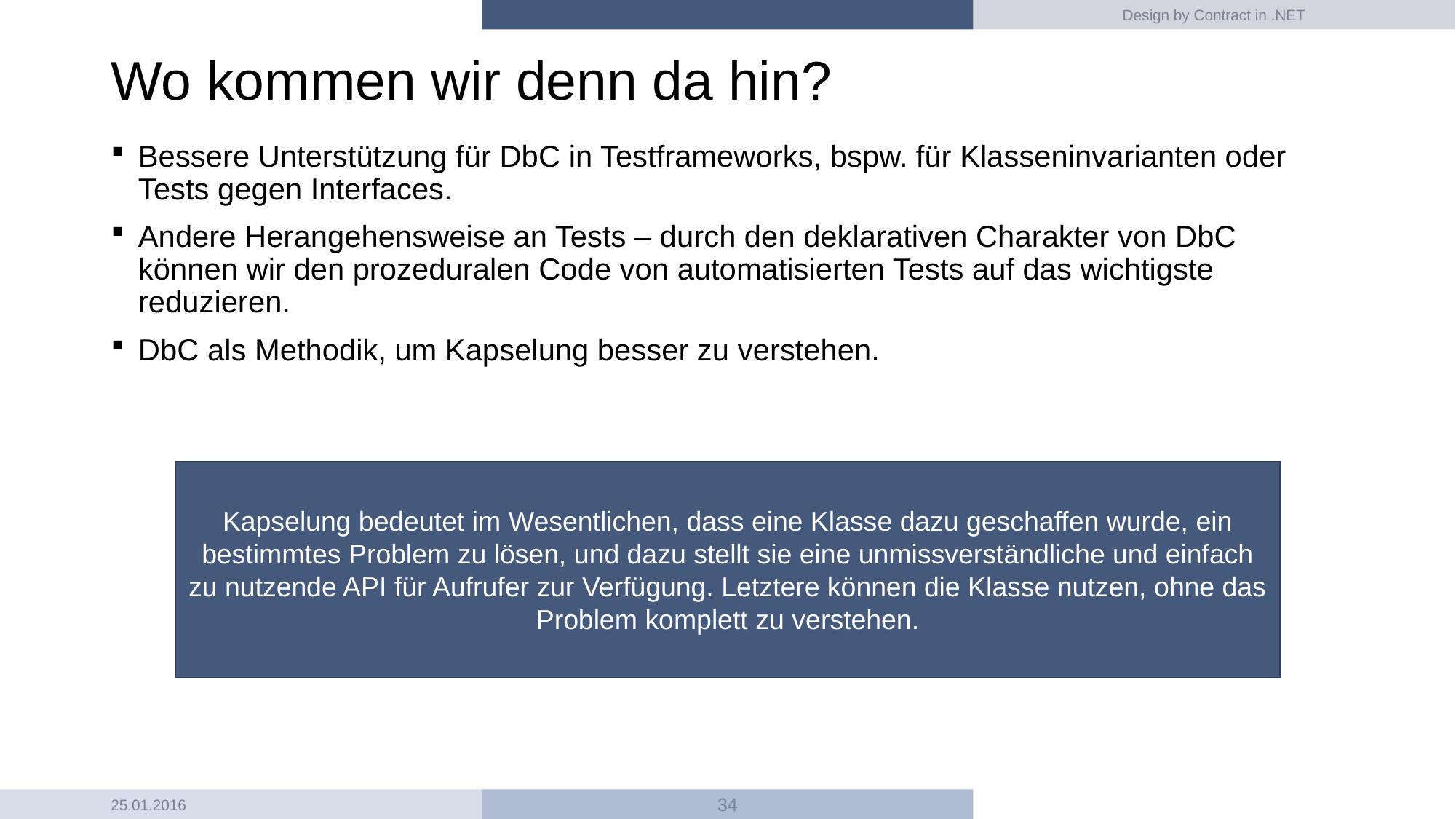

Design by Contract in .NET
# Wo kommen wir denn da hin?
Bessere Unterstützung für DbC in Testframeworks, bspw. für Klasseninvarianten oder Tests gegen Interfaces.
Andere Herangehensweise an Tests – durch den deklarativen Charakter von DbC können wir den prozeduralen Code von automatisierten Tests auf das wichtigste reduzieren.
DbC als Methodik, um Kapselung besser zu verstehen.

Kapselung bedeutet im Wesentlichen, dass eine Klasse dazu geschaffen wurde, ein bestimmtes Problem zu lösen, und dazu stellt sie eine unmissverständliche und einfach zu nutzende API für Aufrufer zur Verfügung. Letztere können die Klasse nutzen, ohne das Problem komplett zu verstehen.
25.01.2016
34